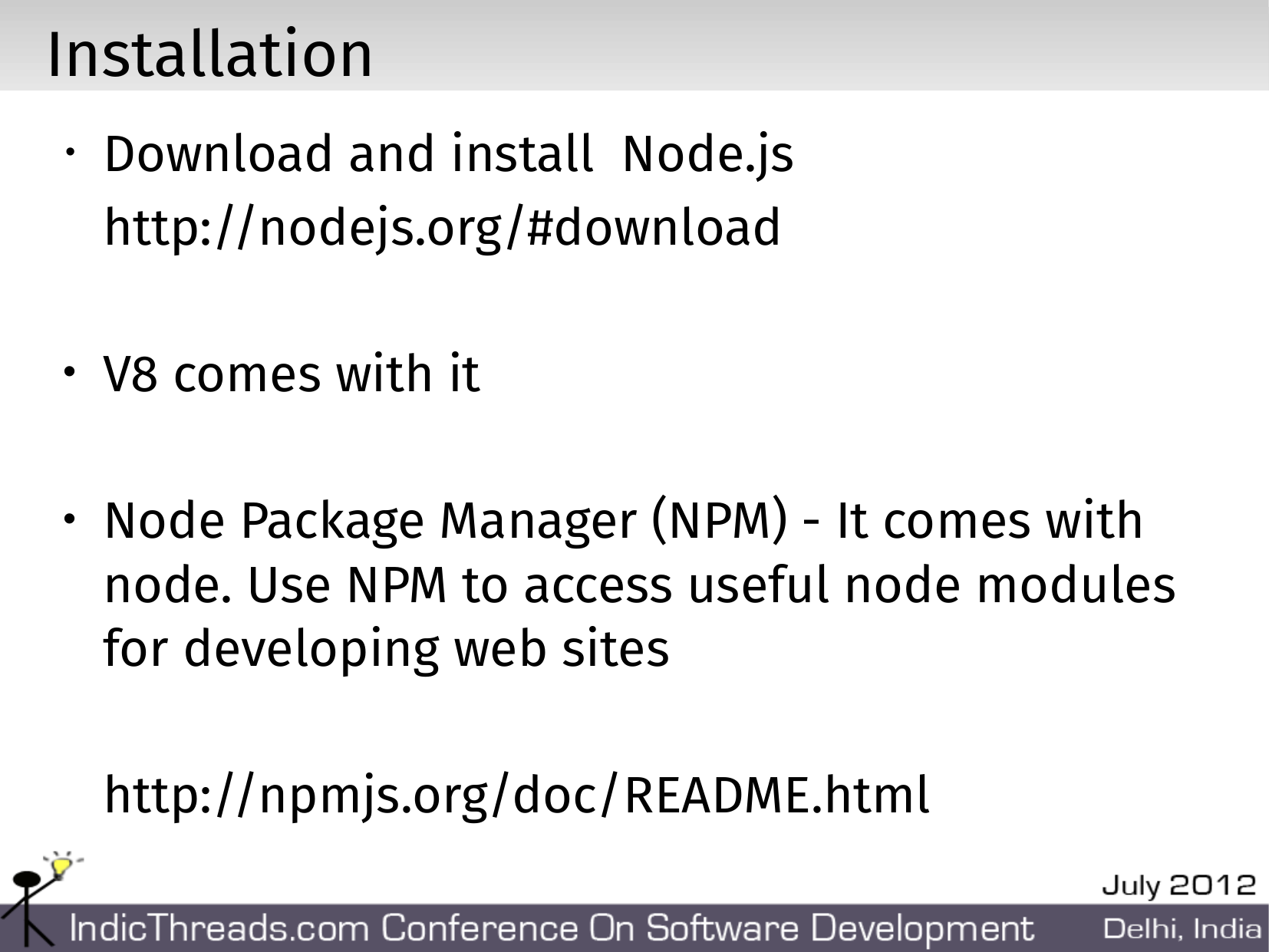

# Installation
Download and install  Node.js
http://nodejs.org/#download

V8 comes with it

Node Package Manager (NPM) - It comes with node. Use NPM to access useful node modules for developing web sites

http://npmjs.org/doc/README.html